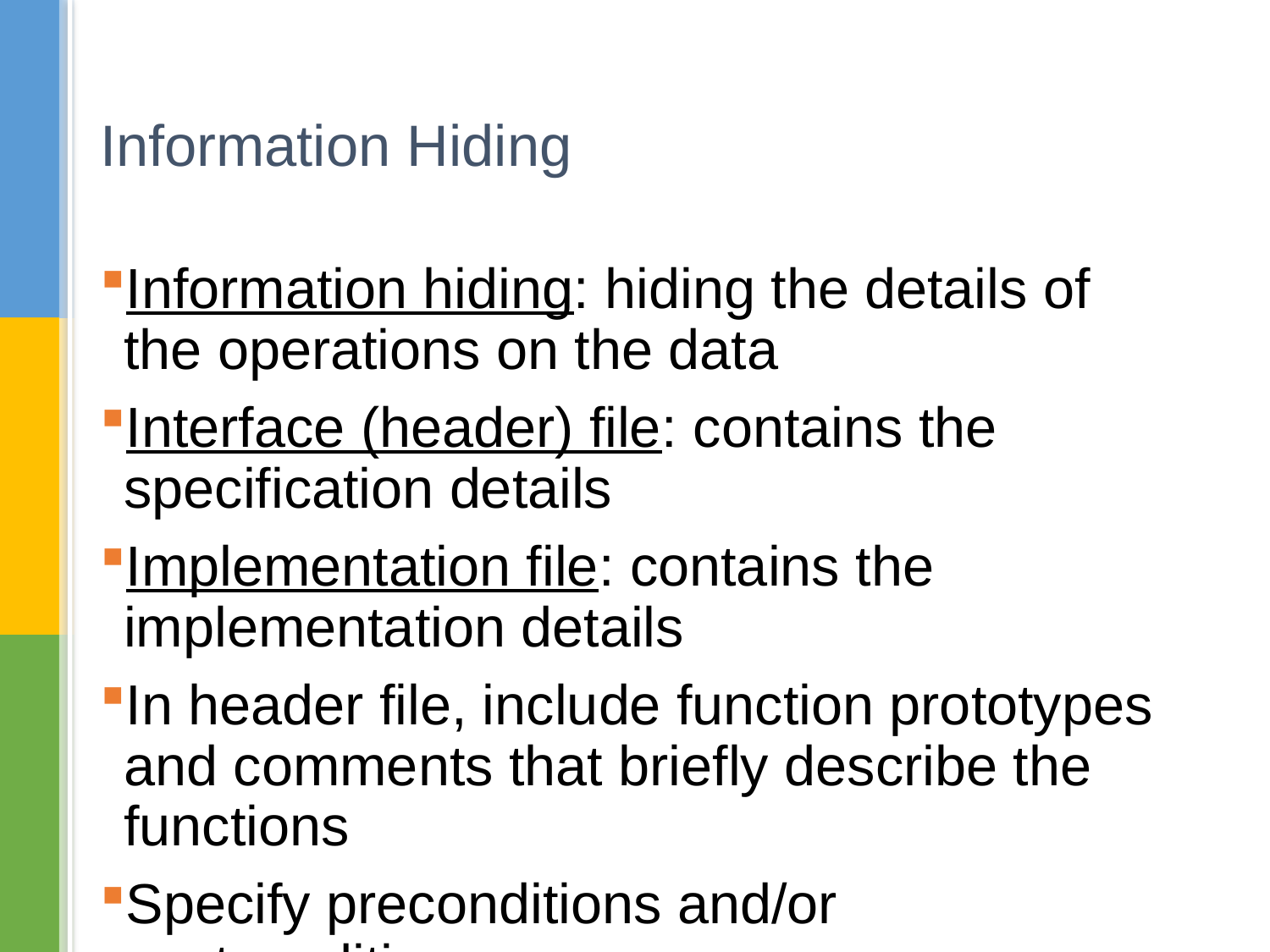

# Information Hiding
Information hiding: hiding the details of the operations on the data
Interface (header) file: contains the specification details
Implementation file: contains the implementation details
In header file, include function prototypes and comments that briefly describe the functions
Specify preconditions and/or postconditions